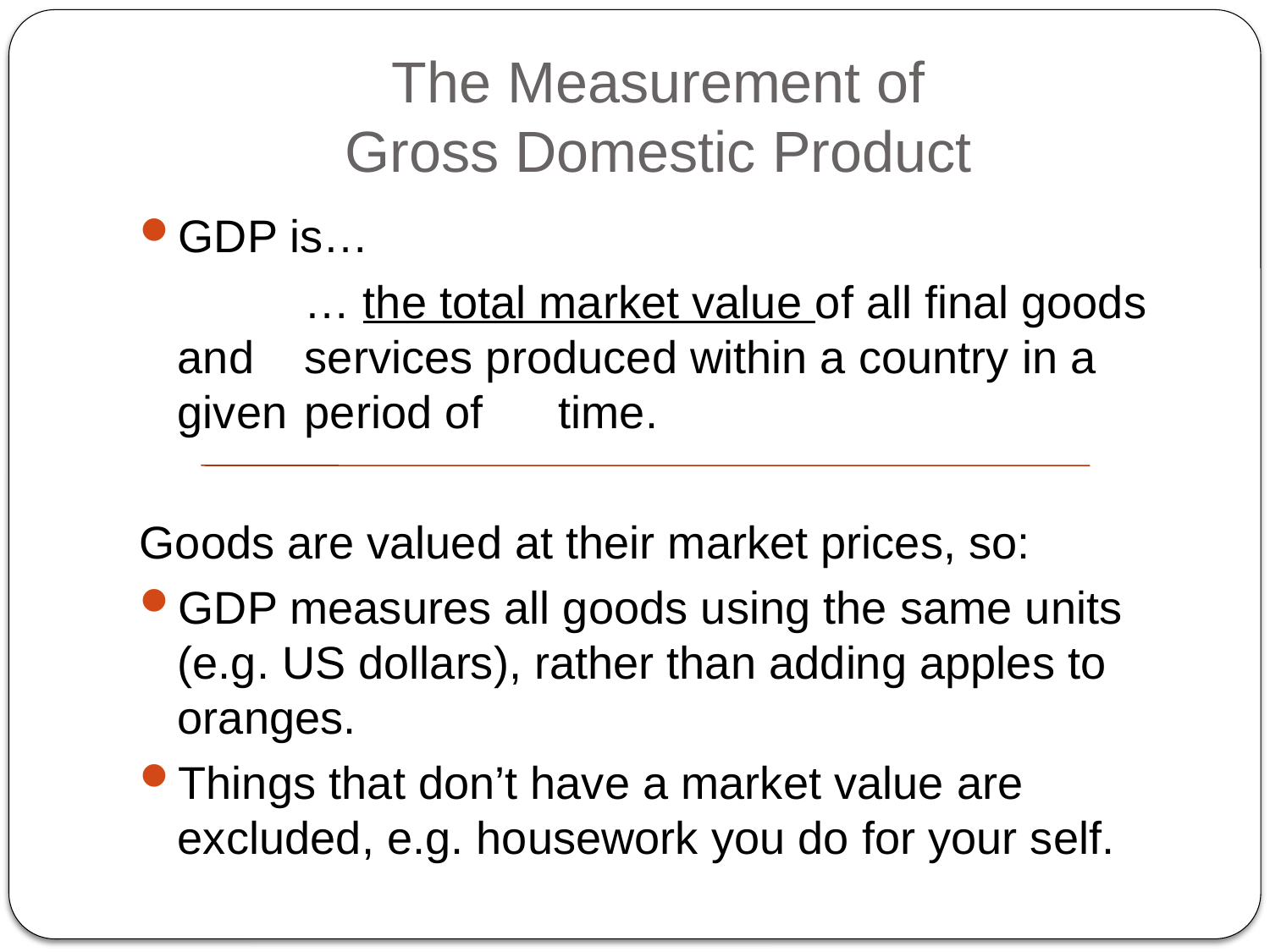

# The Measurement of Gross Domestic Product
GDP is…
		… the total market value of all final goods and 	services produced within a country in a given 	period of 	time.

Goods are valued at their market prices, so:
GDP measures all goods using the same units (e.g. US dollars), rather than adding apples to oranges.
Things that don’t have a market value are excluded, e.g. housework you do for your self.